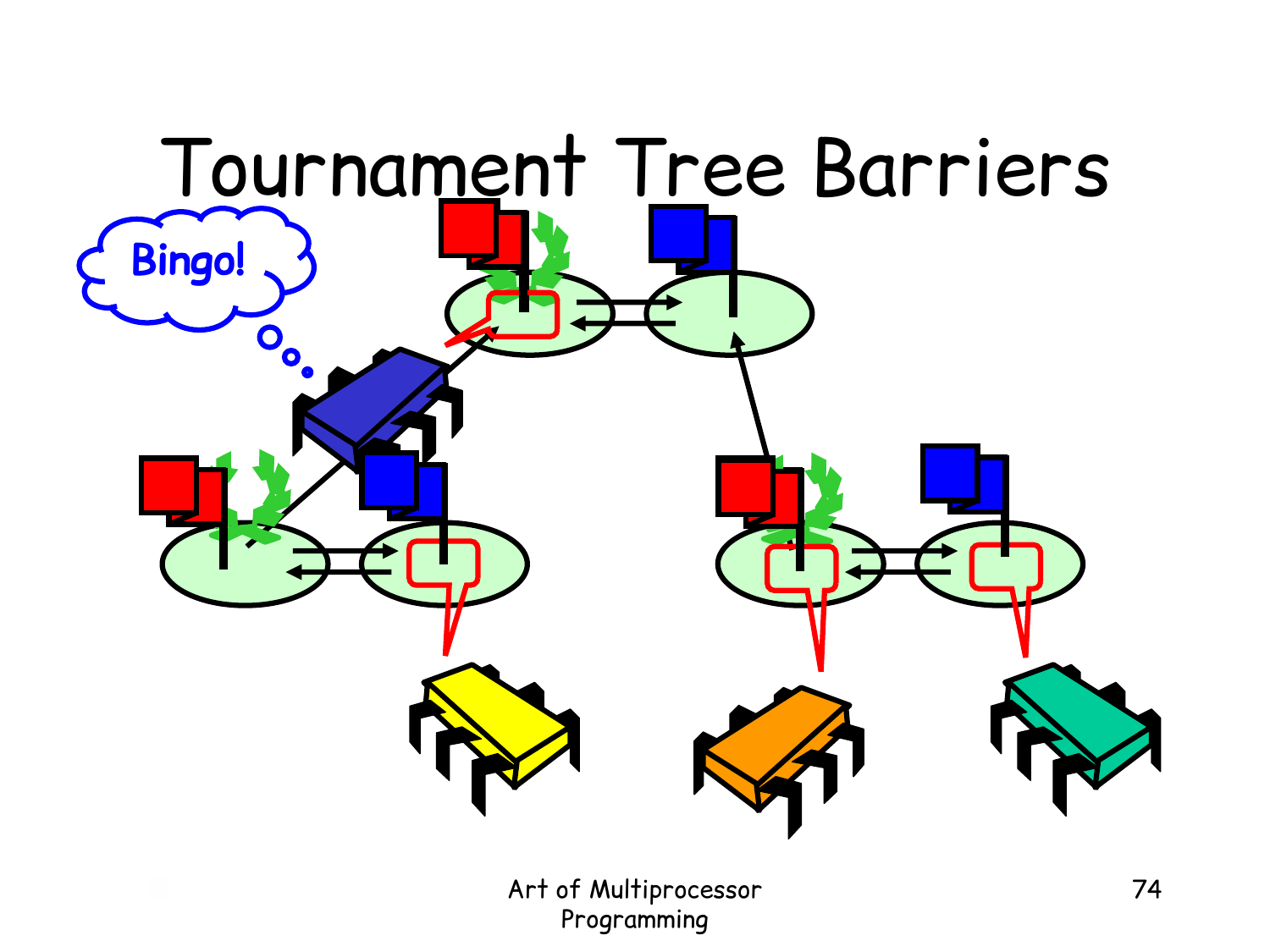

# Tournament Tree Barriers

Bingo!

Art of Multiprocessor Programming
74